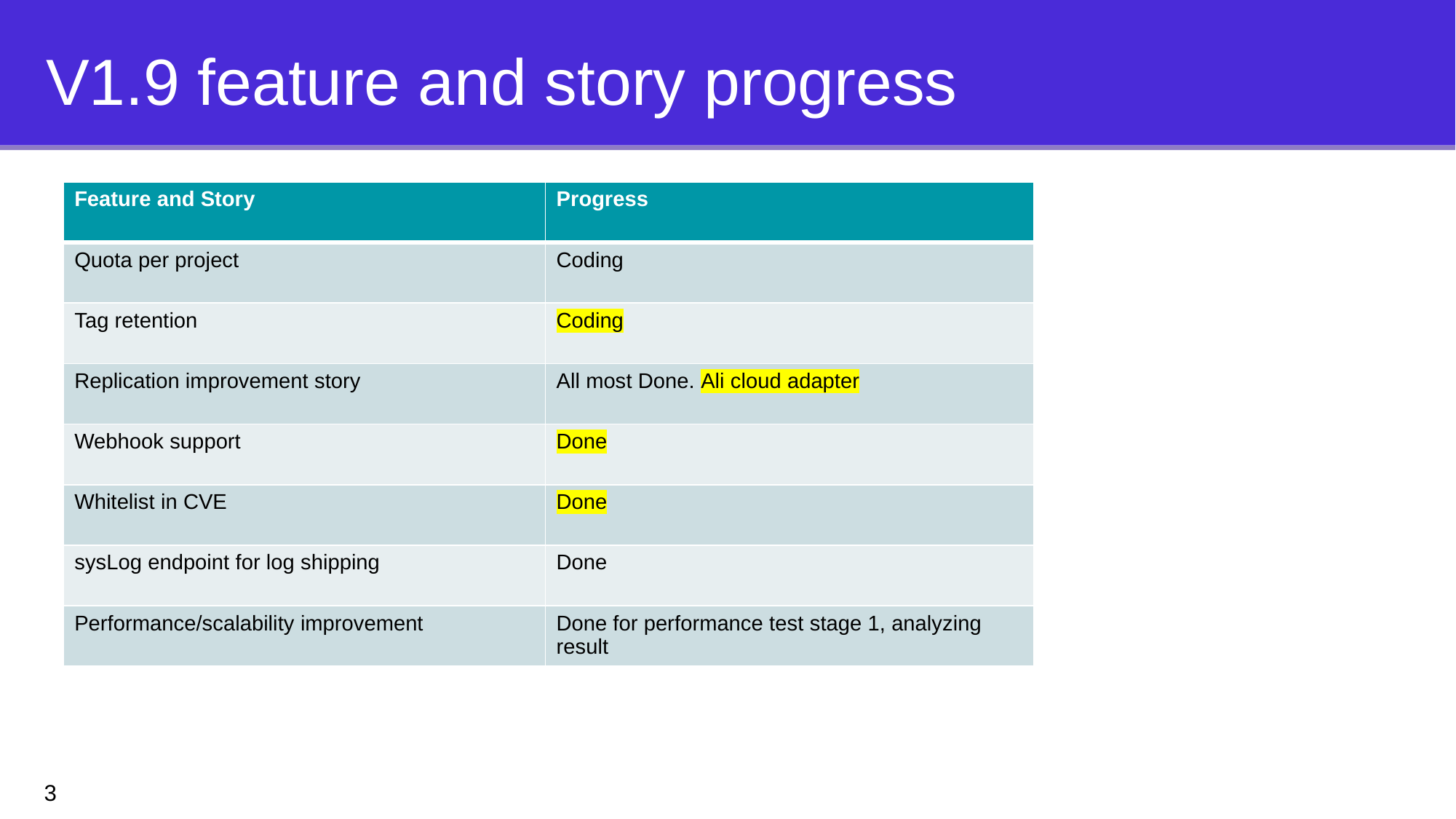

# V1.9 feature and story progress
| Feature and Story | Progress |
| --- | --- |
| Quota per project | Coding |
| Tag retention | Coding |
| Replication improvement story | All most Done. Ali cloud adapter |
| Webhook support | Done |
| Whitelist in CVE | Done |
| sysLog endpoint for log shipping | Done |
| Performance/scalability improvement | Done for performance test stage 1, analyzing result |
3